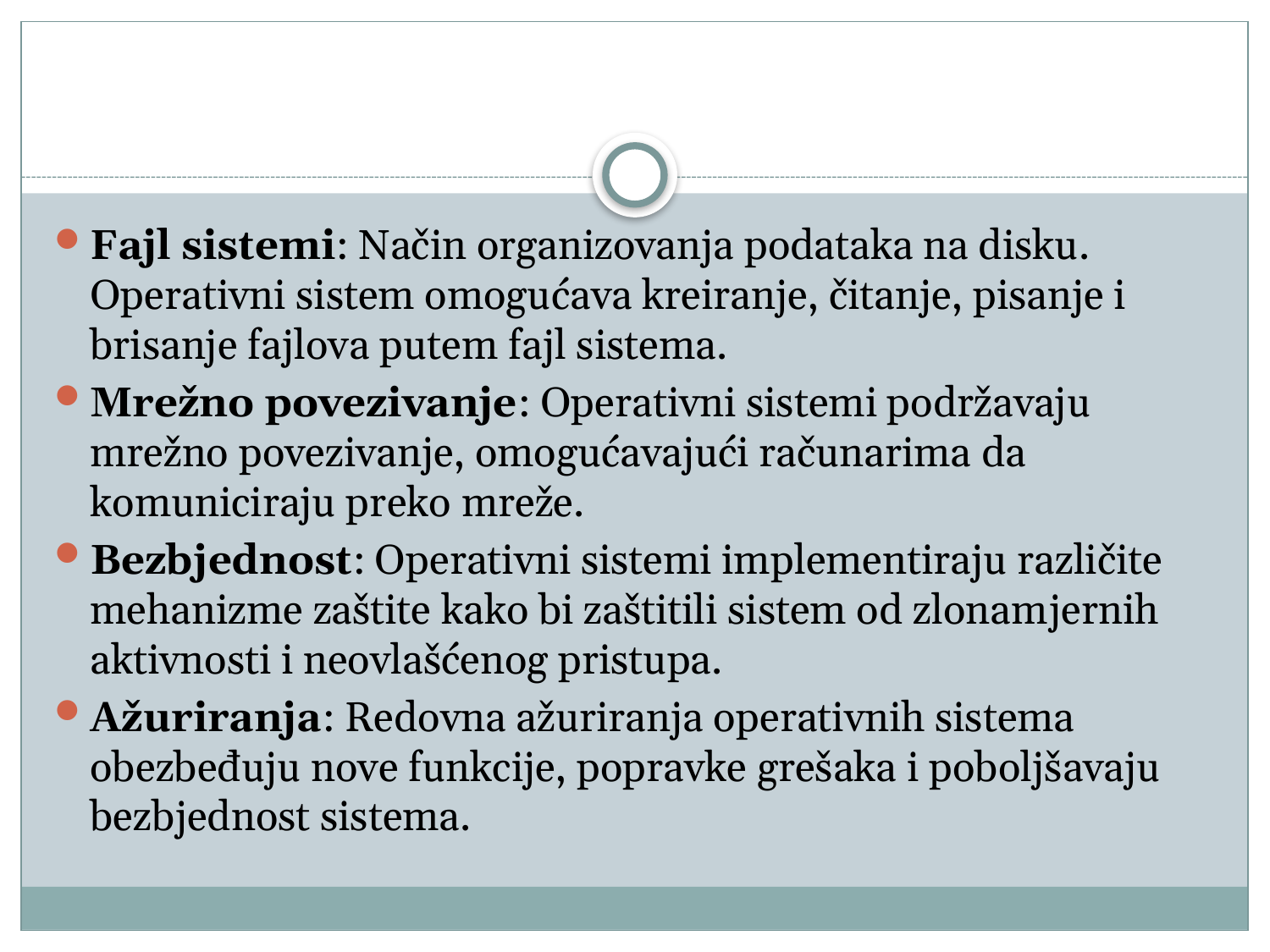

#
Fajl sistemi: Način organizovanja podataka na disku. Operativni sistem omogućava kreiranje, čitanje, pisanje i brisanje fajlova putem fajl sistema.
Mrežno povezivanje: Operativni sistemi podržavaju mrežno povezivanje, omogućavajući računarima da komuniciraju preko mreže.
Bezbjednost: Operativni sistemi implementiraju različite mehanizme zaštite kako bi zaštitili sistem od zlonamjernih aktivnosti i neovlašćenog pristupa.
Ažuriranja: Redovna ažuriranja operativnih sistema obezbeđuju nove funkcije, popravke grešaka i poboljšavaju bezbjednost sistema.